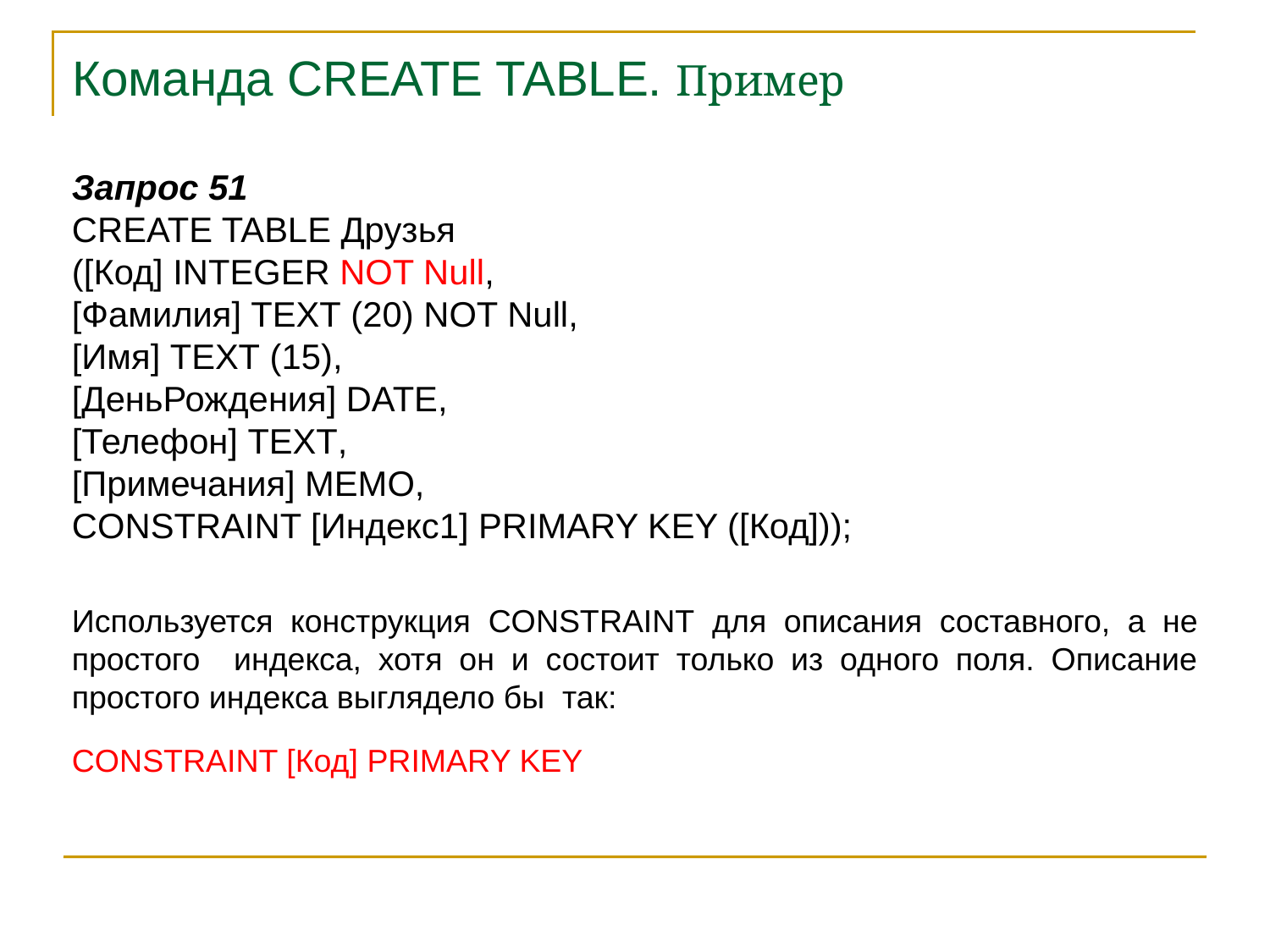

Команда CREATE TABLE. Пример
Запрос 51
CREATE TABLE Друзья
([Код] integer NOT Null,
[Фамилия] text (20) NOT Null,
[Имя] text (15),
[ДеньРождения] date,
[Телефон] text,
[Примечания] memo,
CONSTRAINT [Индекс1] PRIMARY KEY ([Код]));

Используется конструкция CONSTRAINT для описания составного, а не простого  индекса, хотя он и состоит только из одного поля. Описание простого индекса выглядело бы  так:
CONSTRAINT [Код] PRIMARY KEY
6